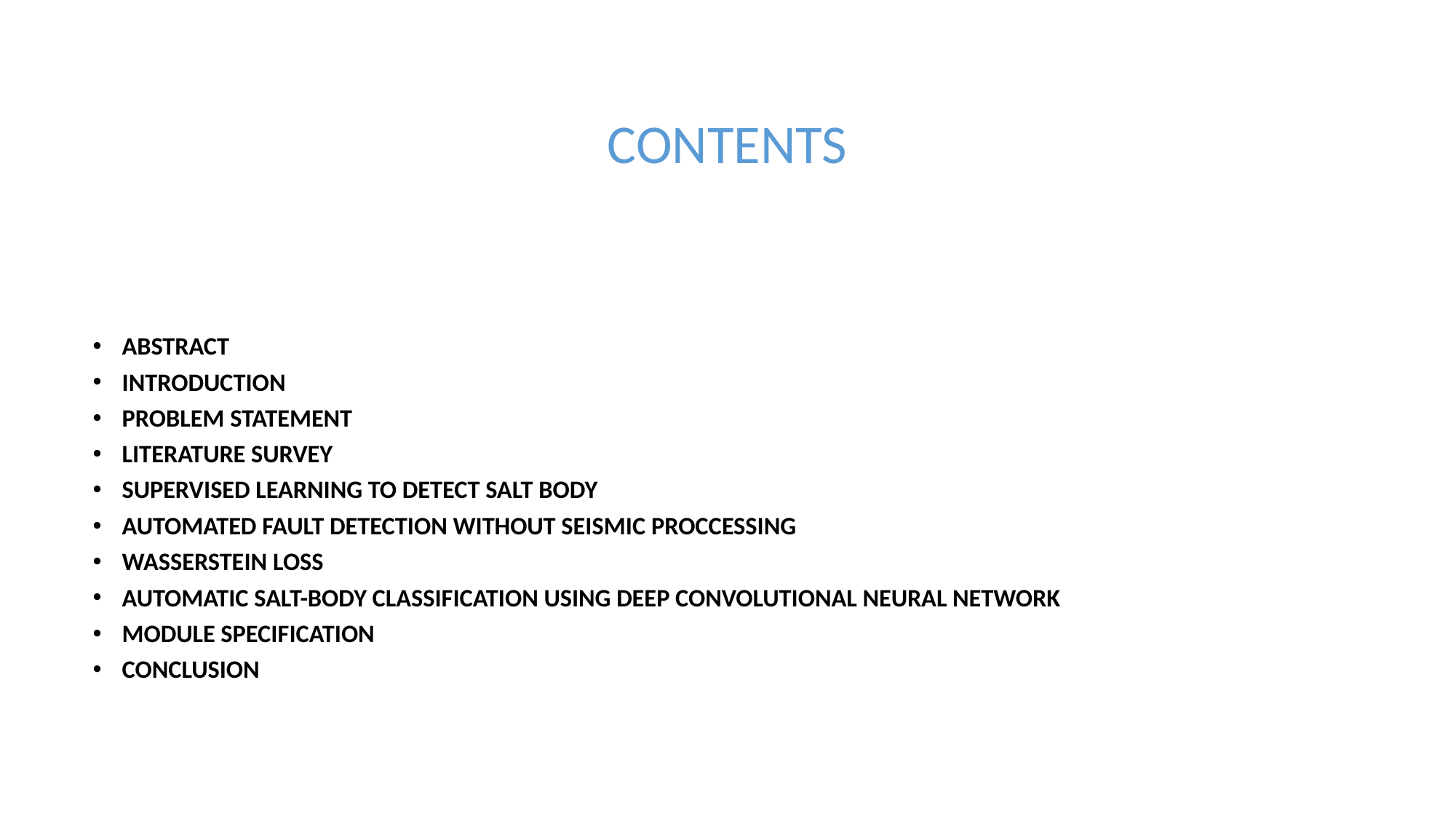

CONTENTS
ABSTRACT
INTRODUCTION
PROBLEM STATEMENT
LITERATURE SURVEY
SUPERVISED LEARNING TO DETECT SALT BODY
AUTOMATED FAULT DETECTION WITHOUT SEISMIC PROCCESSING
WASSERSTEIN LOSS
AUTOMATIC SALT-BODY CLASSIFICATION USING DEEP CONVOLUTIONAL NEURAL NETWORK
MODULE SPECIFICATION
CONCLUSION